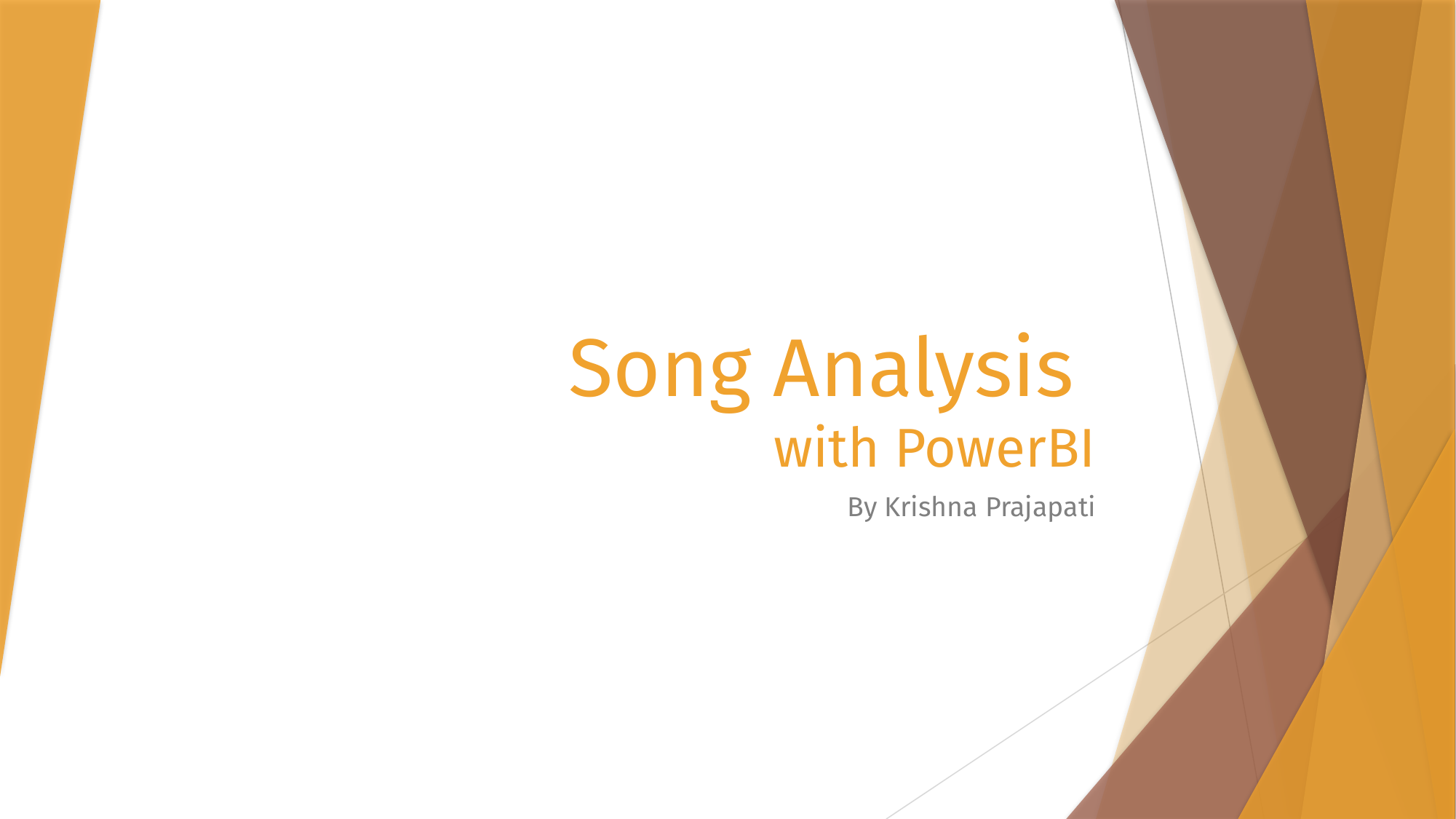

# Song Analysis with PowerBI
By Krishna Prajapati